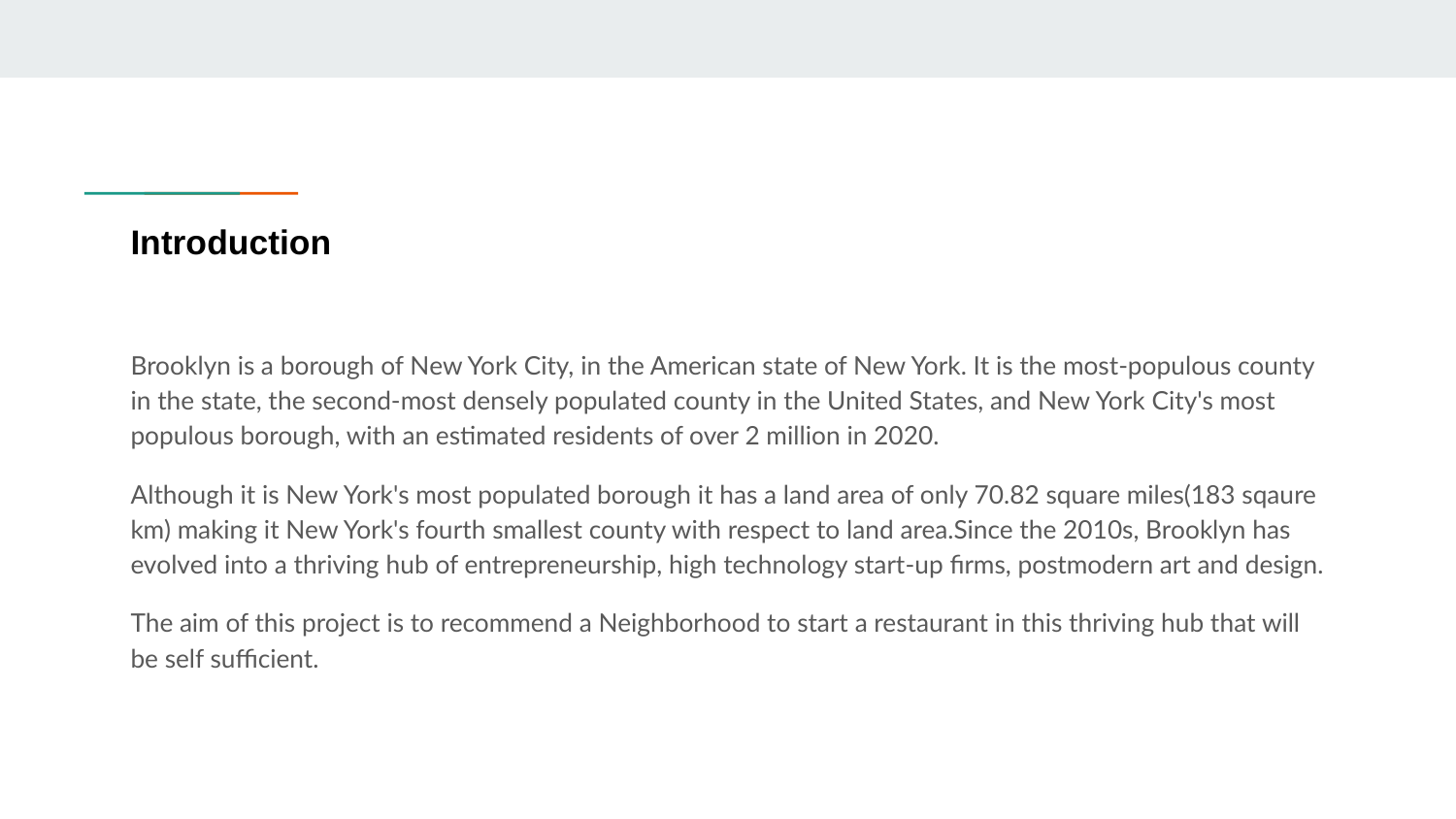

# Introduction

Brooklyn is a borough of New York City, in the American state of New York. It is the most-populous county in the state, the second-most densely populated county in the United States, and New York City's most populous borough, with an estimated residents of over 2 million in 2020.
Although it is New York's most populated borough it has a land area of only 70.82 square miles(183 sqaure km) making it New York's fourth smallest county with respect to land area.Since the 2010s, Brooklyn has evolved into a thriving hub of entrepreneurship, high technology start-up firms, postmodern art and design.
The aim of this project is to recommend a Neighborhood to start a restaurant in this thriving hub that will be self sufficient.